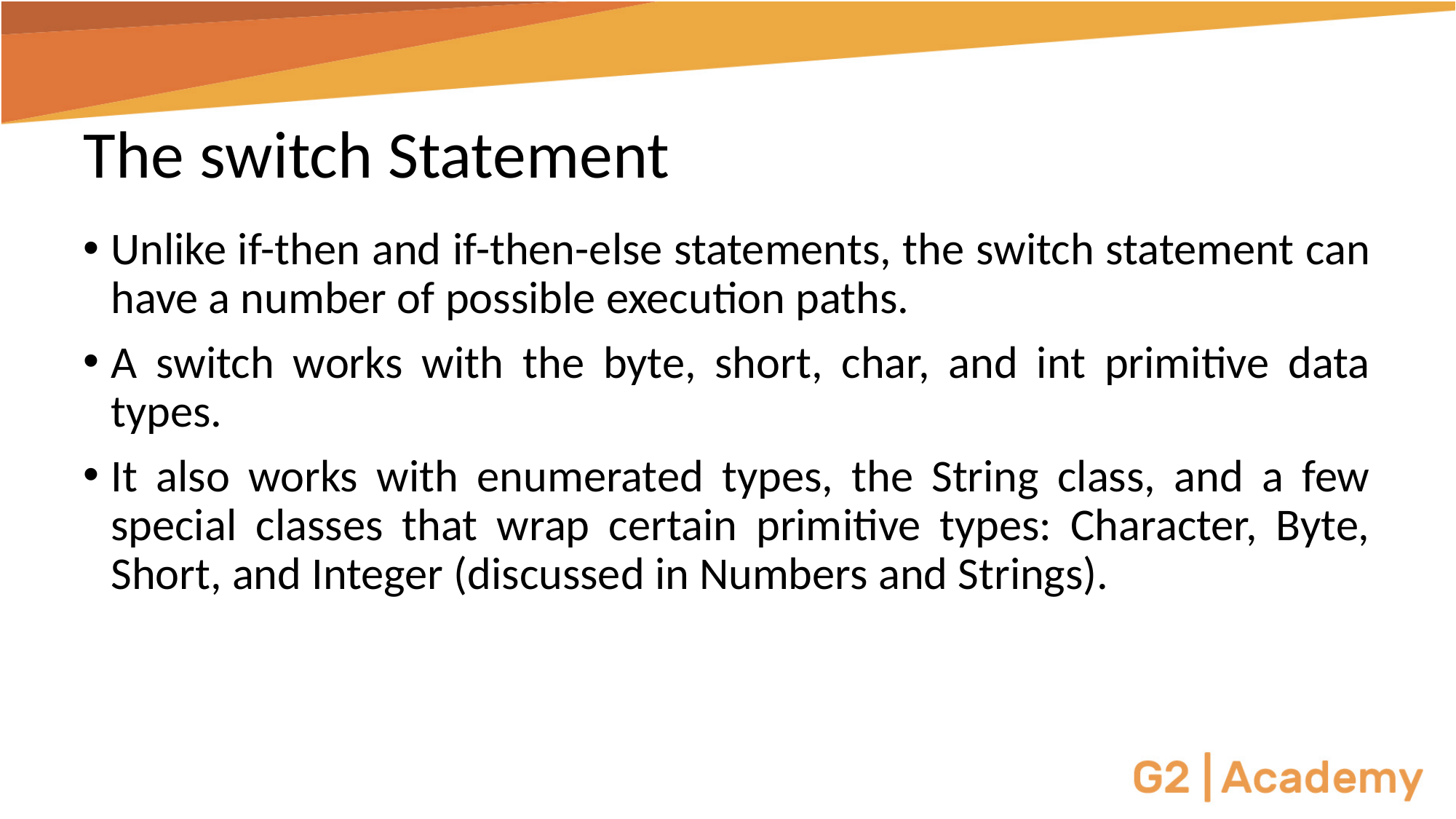

# The switch Statement
Unlike if-then and if-then-else statements, the switch statement can have a number of possible execution paths.
A switch works with the byte, short, char, and int primitive data types.
It also works with enumerated types, the String class, and a few special classes that wrap certain primitive types: Character, Byte, Short, and Integer (discussed in Numbers and Strings).